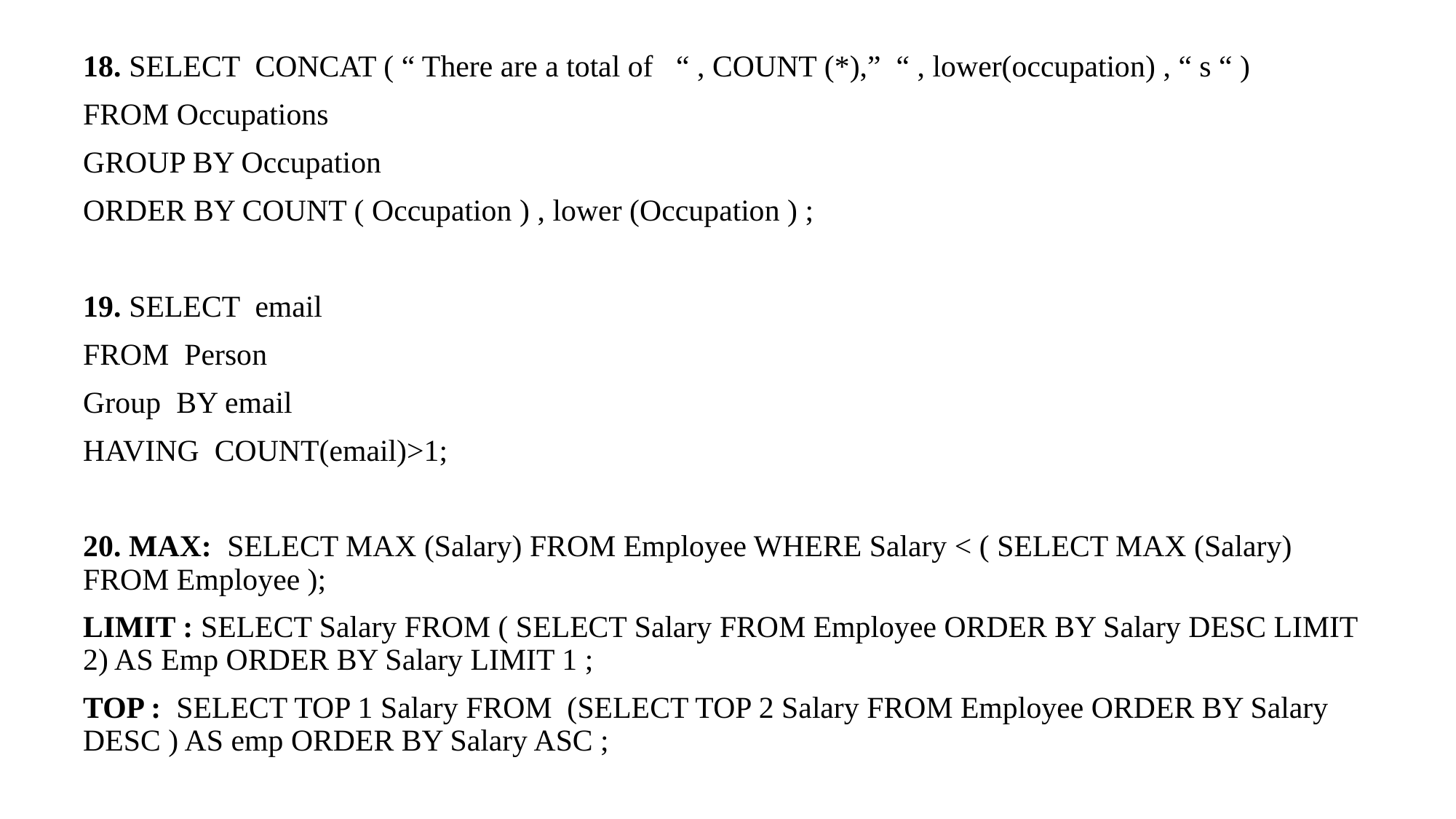

18. SELECT  CONCAT ( “ There are a total of   “ , COUNT (*),”  “ , lower(occupation) , “ s “ )
FROM Occupations
GROUP BY Occupation
ORDER BY COUNT ( Occupation ) , lower (Occupation ) ;

19. SELECT  email
FROM  Person
Group  BY email
HAVING  COUNT(email)>1;

20. MAX:  SELECT MAX (Salary) FROM Employee WHERE Salary < ( SELECT MAX (Salary) FROM Employee );
LIMIT : SELECT Salary FROM ( SELECT Salary FROM Employee ORDER BY Salary DESC LIMIT 2) AS Emp ORDER BY Salary LIMIT 1 ;
TOP :  SELECT TOP 1 Salary FROM  (SELECT TOP 2 Salary FROM Employee ORDER BY Salary DESC ) AS emp ORDER BY Salary ASC ;